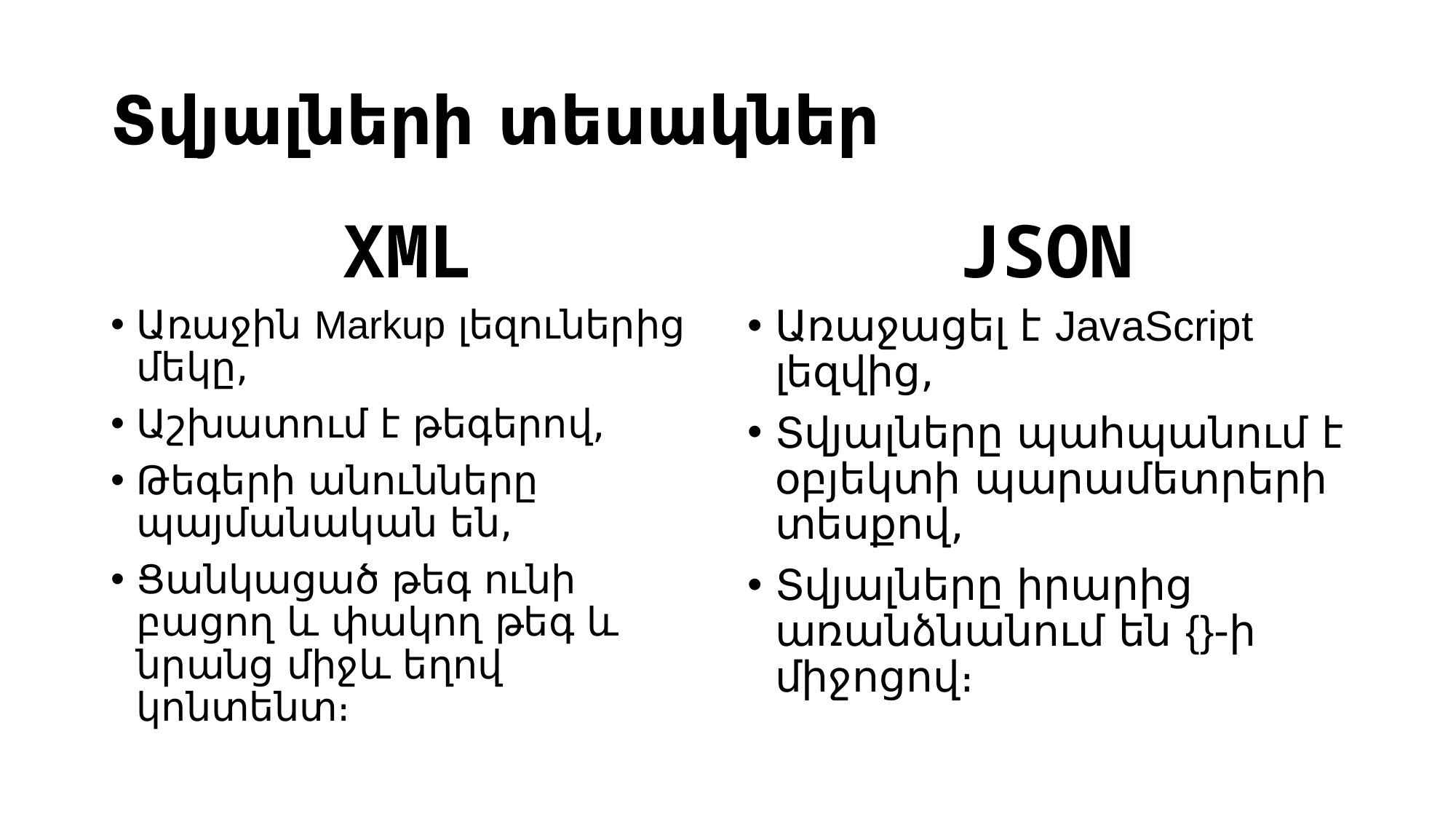

# Տվյալների տեսակներ
XML
JSON
Առաջին Markup լեզուներից մեկը,
Աշխատում է թեգերով,
Թեգերի անունները պայմանական են,
Ցանկացած թեգ ունի բացող և փակող թեգ և նրանց միջև եղով կոնտենտ։
Առաջացել է JavaScript լեզվից,
Տվյալները պահպանում է օբյեկտի պարամետրերի տեսքով,
Տվյալները իրարից առանձնանում են {}-ի միջոցով։